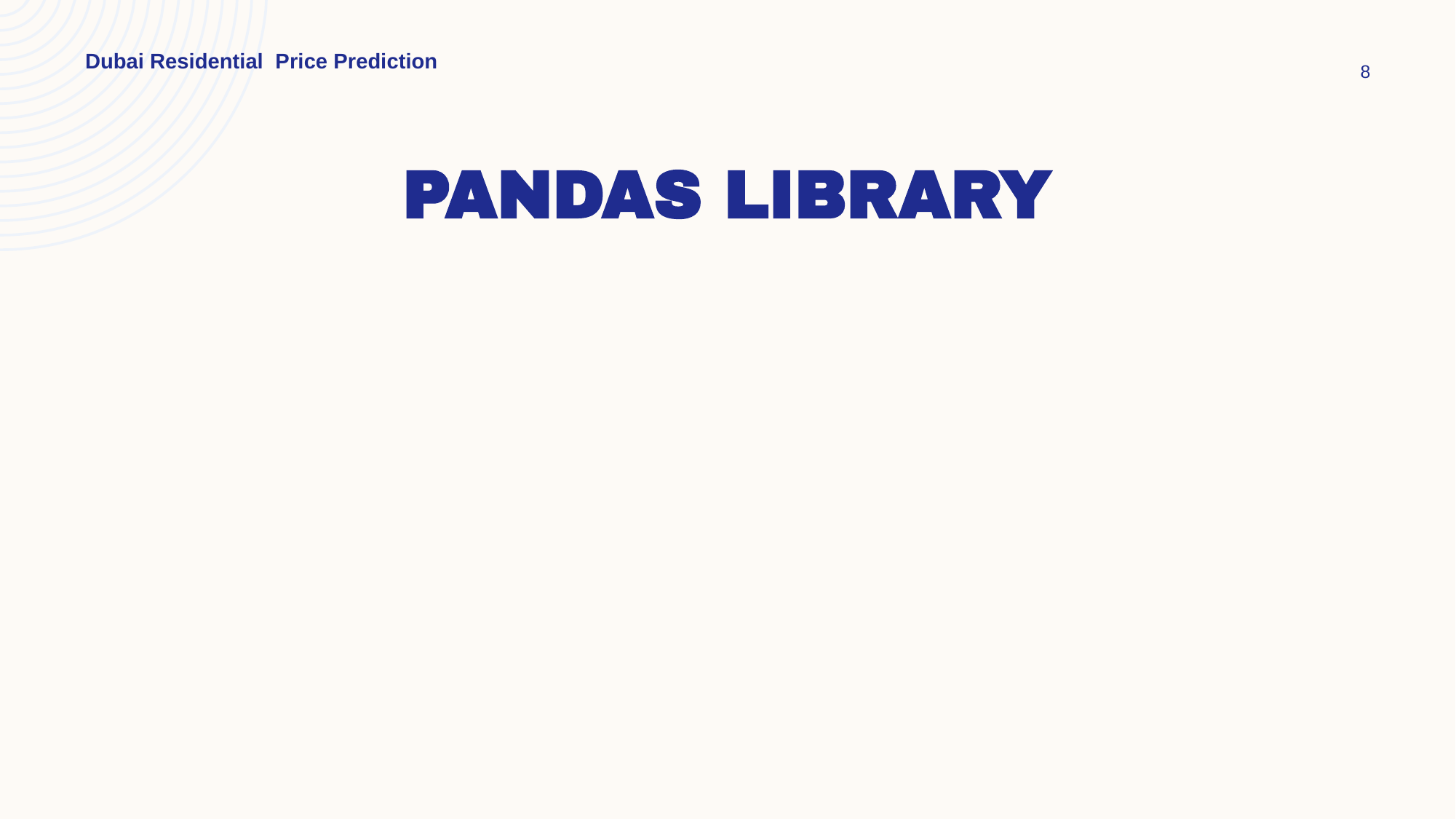

Dubai Residential  Price Prediction

8
# Pandas library